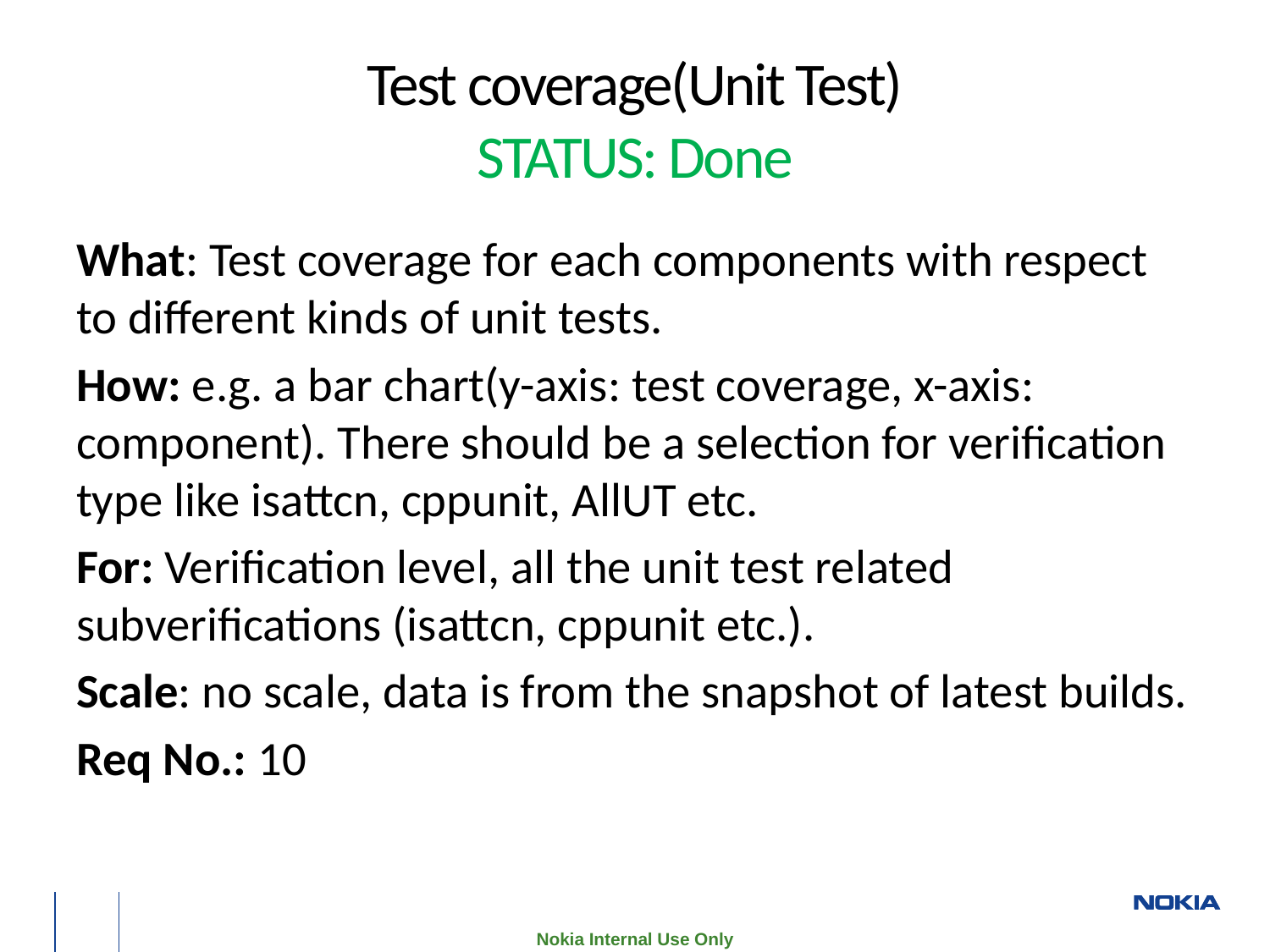

# Test coverage(Unit Test) STATUS: Done
What: Test coverage for each components with respect to different kinds of unit tests.
How: e.g. a bar chart(y-axis: test coverage, x-axis: component). There should be a selection for verification type like isattcn, cppunit, AllUT etc.
For: Verification level, all the unit test related subverifications (isattcn, cppunit etc.).
Scale: no scale, data is from the snapshot of latest builds.
Req No.: 10